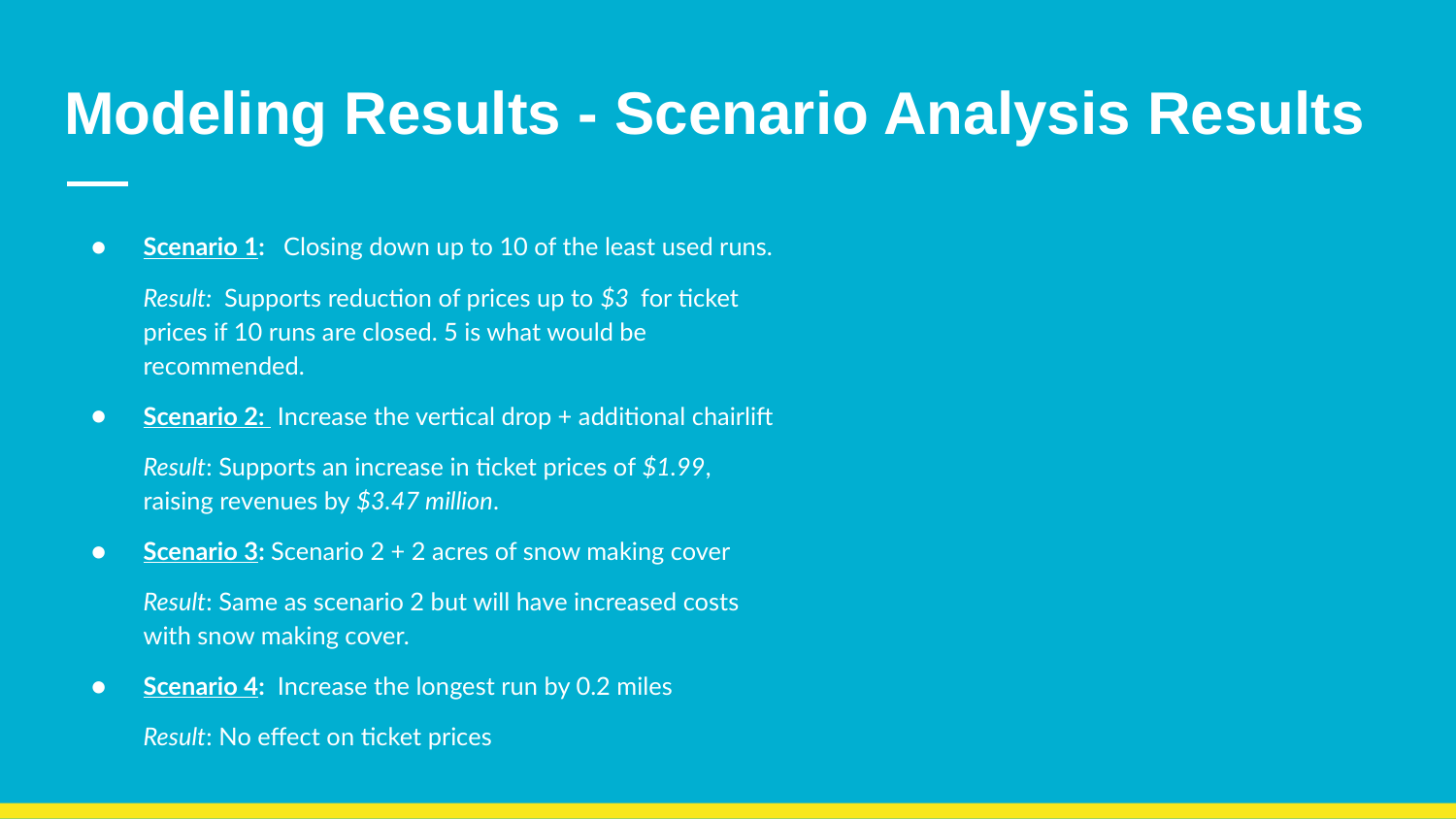

# Modeling Results - Scenario Analysis Results

Scenario 1:   Closing down up to 10 of the least used runs.
Result:  Supports reduction of prices up to $3  for ticket prices if 10 runs are closed. 5 is what would be recommended.
Scenario 2:  Increase the vertical drop + additional chairlift
Result: Supports an increase in ticket prices of $1.99, raising revenues by $3.47 million.
Scenario 3: Scenario 2 + 2 acres of snow making cover
Result: Same as scenario 2 but will have increased costs with snow making cover.
Scenario 4:  Increase the longest run by 0.2 miles
Result: No effect on ticket prices